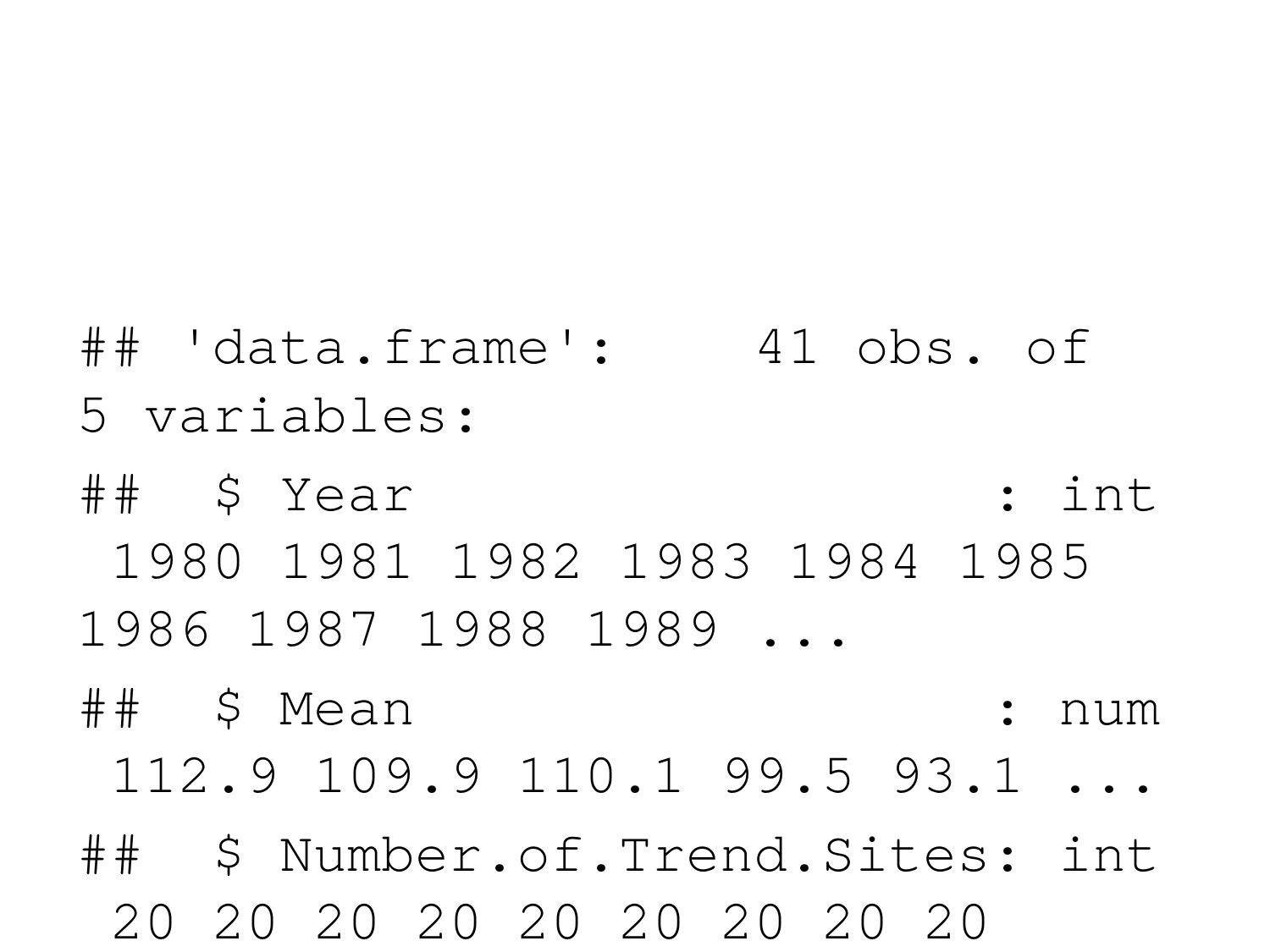

## 'data.frame':    41 obs. of  5 variables:
##  $ Year                 : int  1980 1981 1982 1983 1984 1985 1986 1987 1988 1989 ...
##  $ Mean                 : num  112.9 109.9 110.1 99.5 93.1 ...
##  $ Number.of.Trend.Sites: int  20 20 20 20 20 20 20 20 20 20 ...
##  $ X10th.Percentile     : num  66.5 66.5 66.5 59.5 59.8 ...
##  $ X90th.Percentile     : num  190 190 190 165 145 ...
##       Year           Mean       Number.of.Trend.Sites X10th.Percentile
##  Min.   :1980   Min.   : 40.5   Min.   :20            Min.   :29.4
##  1st Qu.:1990   1st Qu.: 48.3   1st Qu.:20            1st Qu.:37.0
##  Median :2000   Median : 66.6   Median :20            Median :45.0
##  Mean   :2000   Mean   : 71.3   Mean   :20            Mean   :46.5
##  3rd Qu.:2010   3rd Qu.: 94.4   3rd Qu.:20            3rd Qu.:56.0
##  Max.   :2020   Max.   :112.9   Max.   :20            Max.   :66.5
##  X90th.Percentile
##  Min.   : 55
##  1st Qu.: 65
##  Median :112
##  Mean   :116
##  3rd Qu.:165
##  Max.   :190